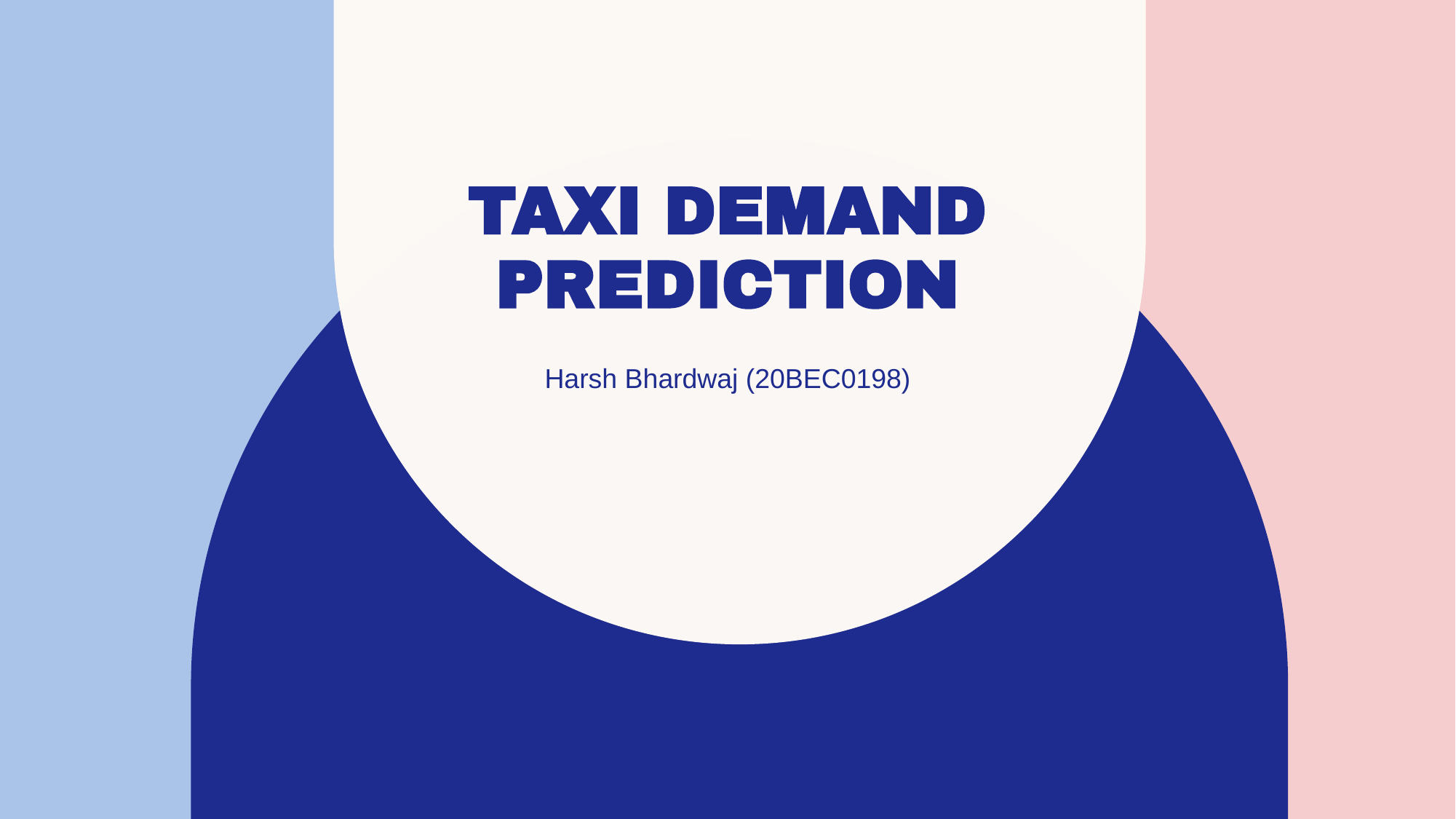

# TAXI DEMAND PREDICTION
Harsh Bhardwaj (20BEC0198)